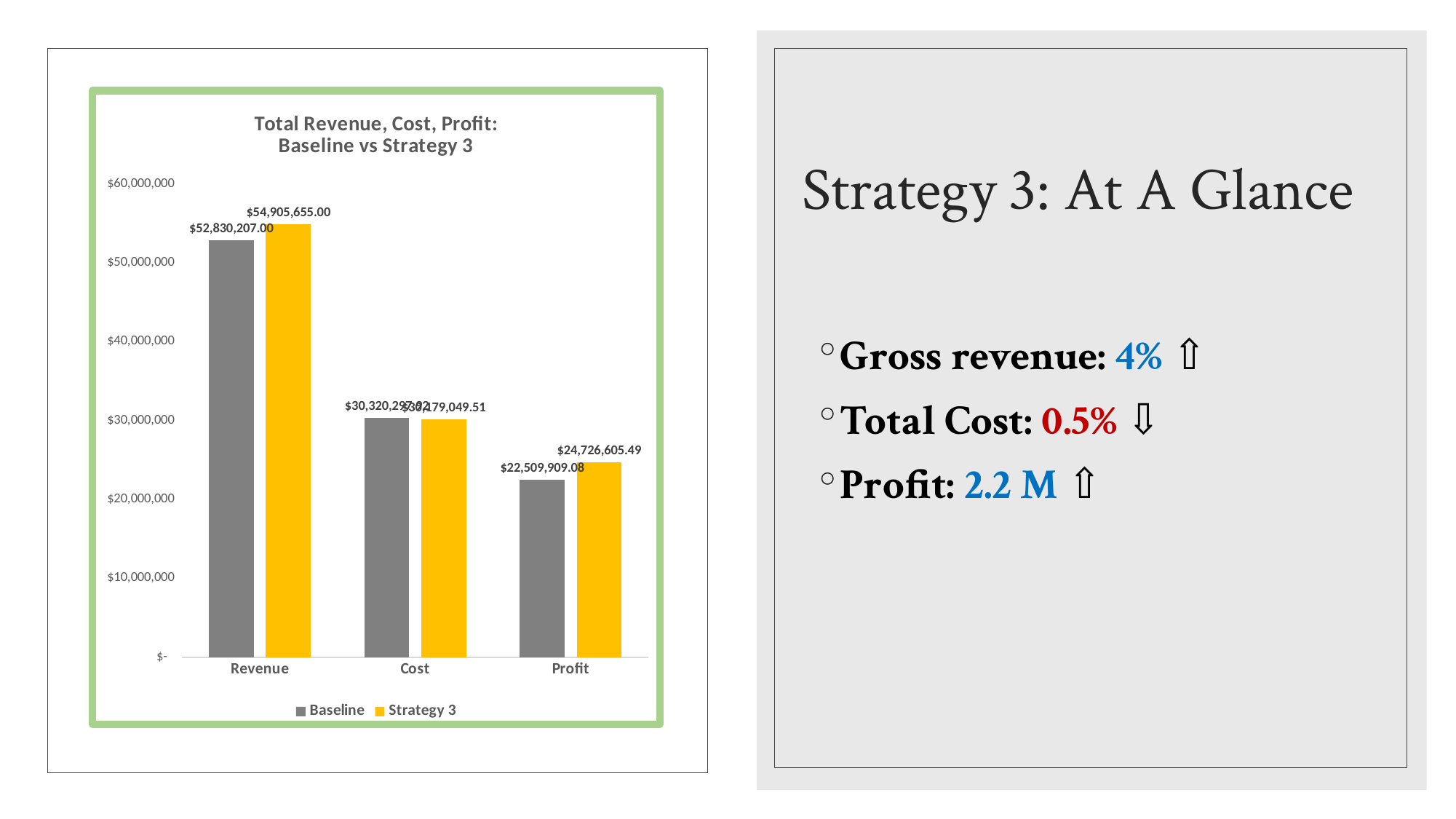

### Chart: Total Revenue, Cost, Profit:
Baseline vs Strategy 3

| Category | Baseline | Strategy 3 |
|---|---|---|
| Revenue | 52830207.0 | 54905655.0 |
| Cost | 30320297.920000054 | 30179049.505000055 |
| Profit | 22509909.079999946 | 24726605.494999945 |
# Strategy 3: At A Glance

Gross revenue: 4% ⇧
Total Cost: 0.5% ⇩
Profit: 2.2 M ⇧